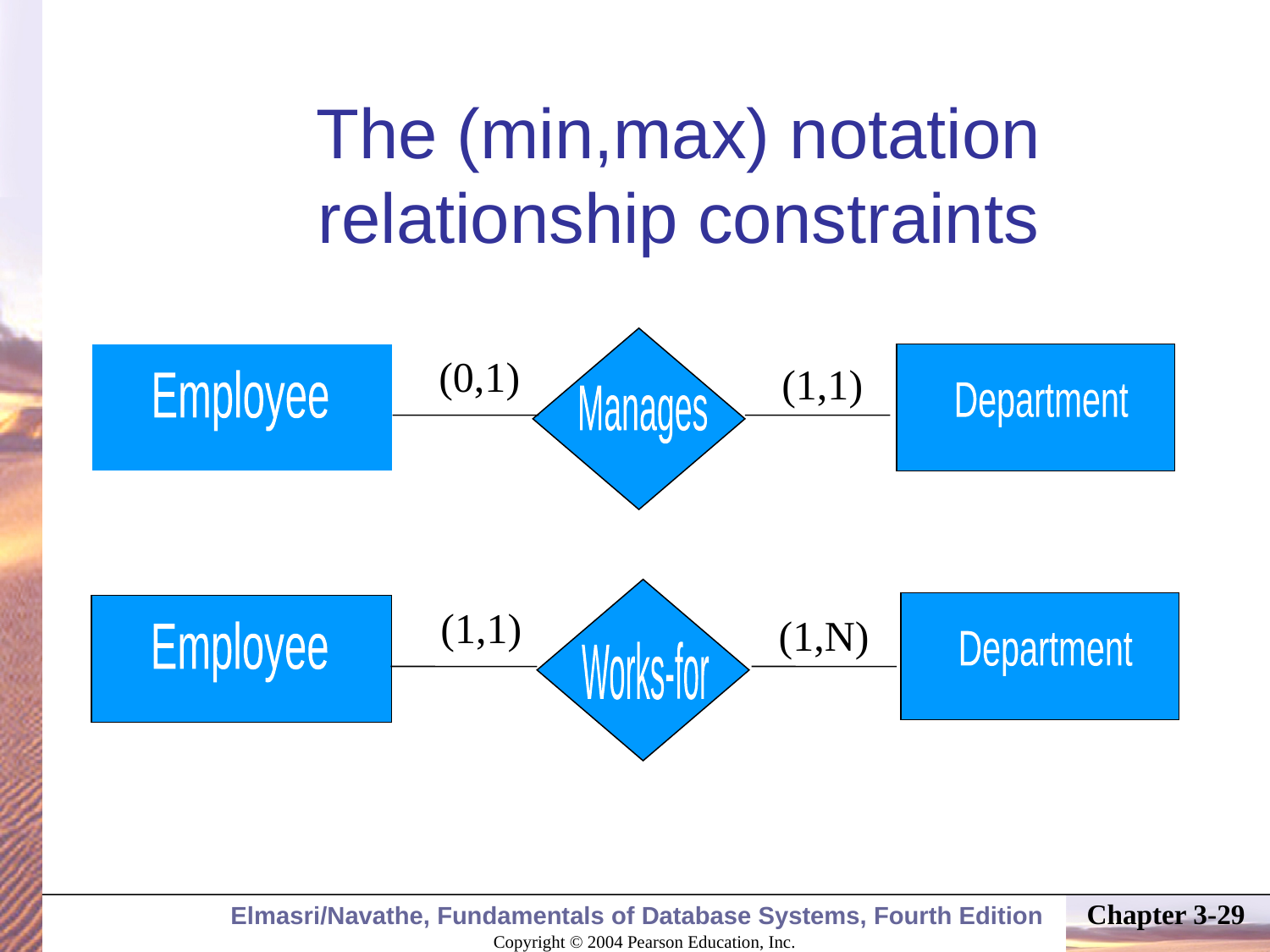

The (min,max) notation relationship constraints

(0,1)

(1,1)
Employee
Department
Manages

(1,1)
(1,N)
Employee
Department
Works-for

Chapter 3-29